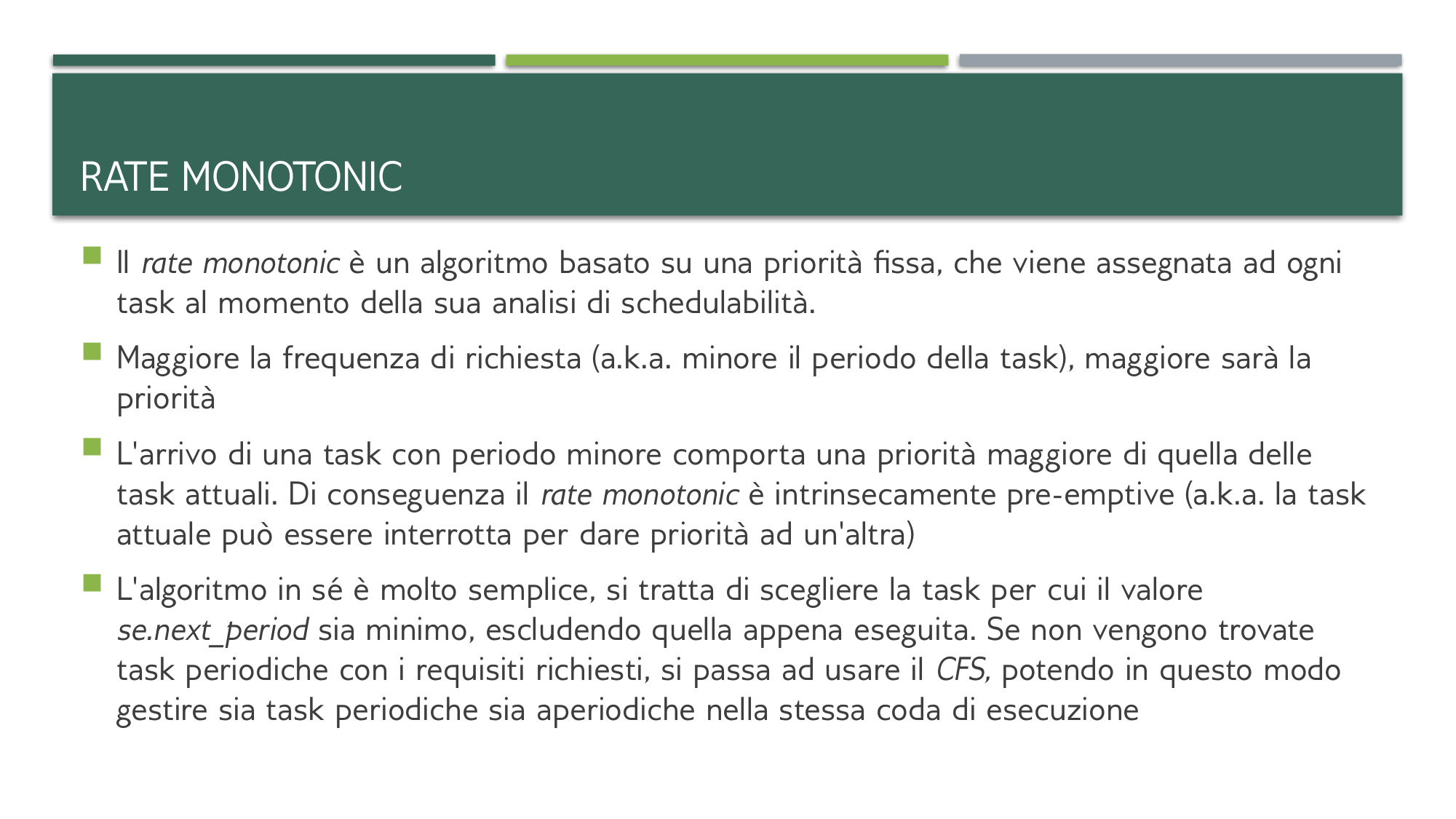

# RATE MONOTONIC
Il rate monotonic è un algoritmo basato su una priorità fissa, che viene assegnata ad ogni task al momento della sua analisi di schedulabilità.
Maggiore la frequenza di richiesta (a.k.a. minore il periodo della task), maggiore sarà la priorità
L'arrivo di una task con periodo minore comporta una priorità maggiore di quella delle task attuali. Di conseguenza il rate monotonic è intrinsecamente pre-emptive (a.k.a. la task attuale può essere interrotta per dare priorità ad un'altra)
L'algoritmo in sé è molto semplice, si tratta di scegliere la task per cui il valore se.next_period sia minimo, escludendo quella appena eseguita. Se non vengono trovate task periodiche con i requisiti richiesti, si passa ad usare il CFS, potendo in questo modo gestire sia task periodiche sia aperiodiche nella stessa coda di esecuzione